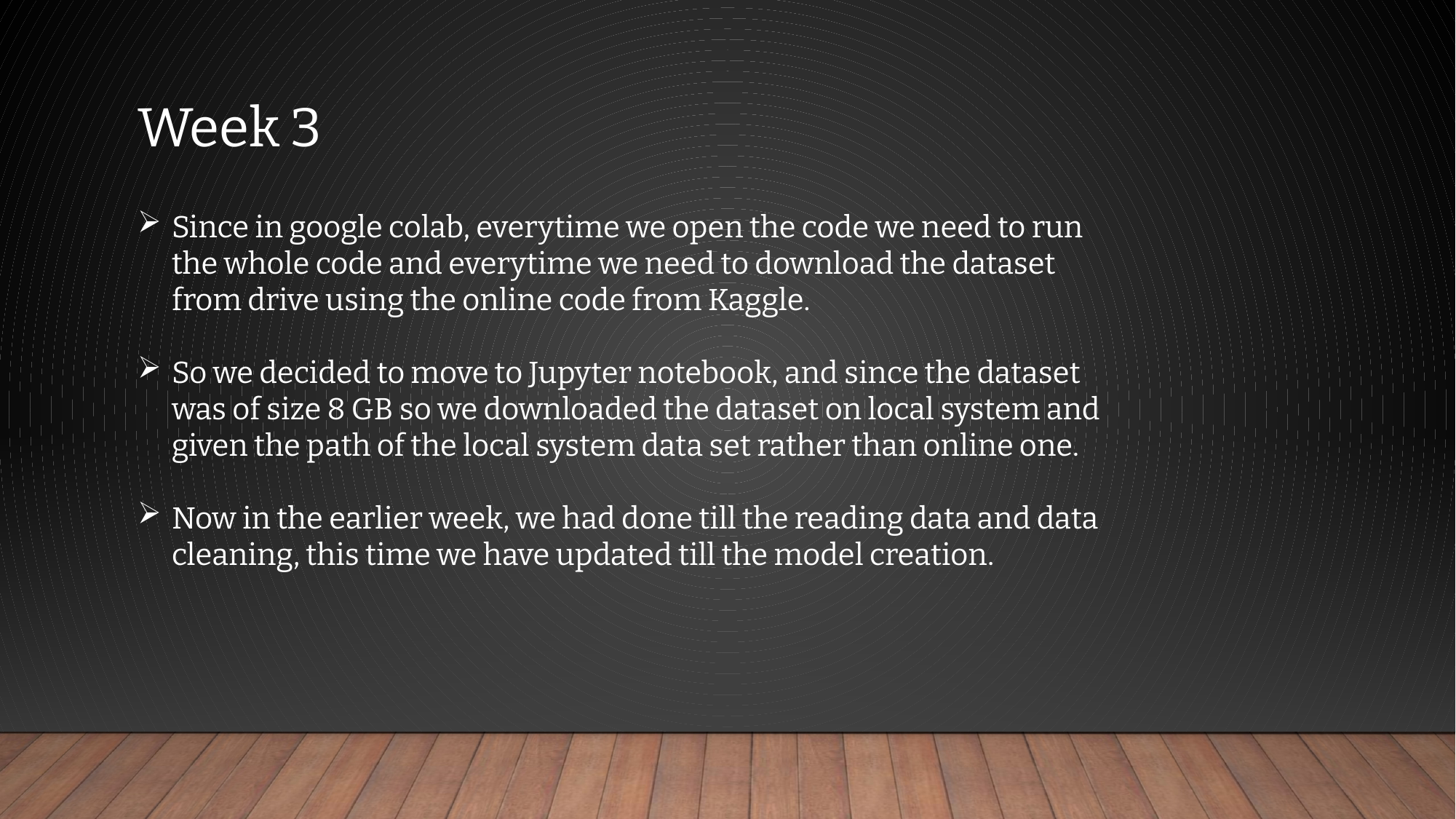

Week 3
Since in google colab, everytime we open the code we need to run the whole code and everytime we need to download the dataset from drive using the online code from Kaggle.

So we decided to move to Jupyter notebook, and since the dataset was of size 8 GB so we downloaded the dataset on local system and given the path of the local system data set rather than online one.

Now in the earlier week, we had done till the reading data and data cleaning, this time we have updated till the model creation.